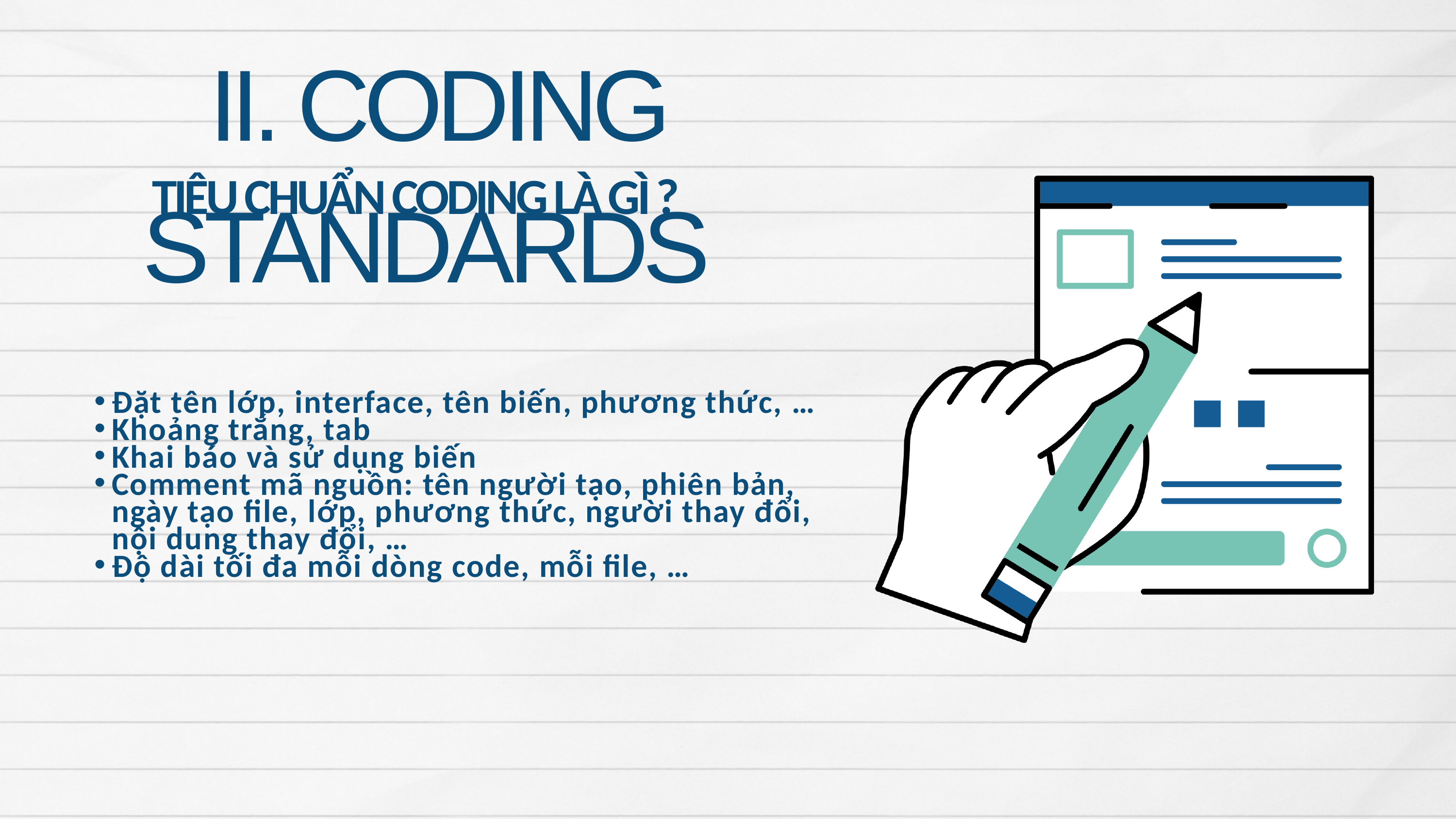

II. CODING STANDARDS
TIÊU CHUẨN CODING LÀ GÌ ?

Đặt tên lớp, interface, tên biến, phương thức, …
Khoảng trắng, tab
Khai báo và sử dụng biến
Comment mã nguồn: tên người tạo, phiên bản, ngày tạo file, lớp, phương thức, người thay đổi, nội dung thay đổi, …
Độ dài tối đa mỗi dòng code, mỗi file, …